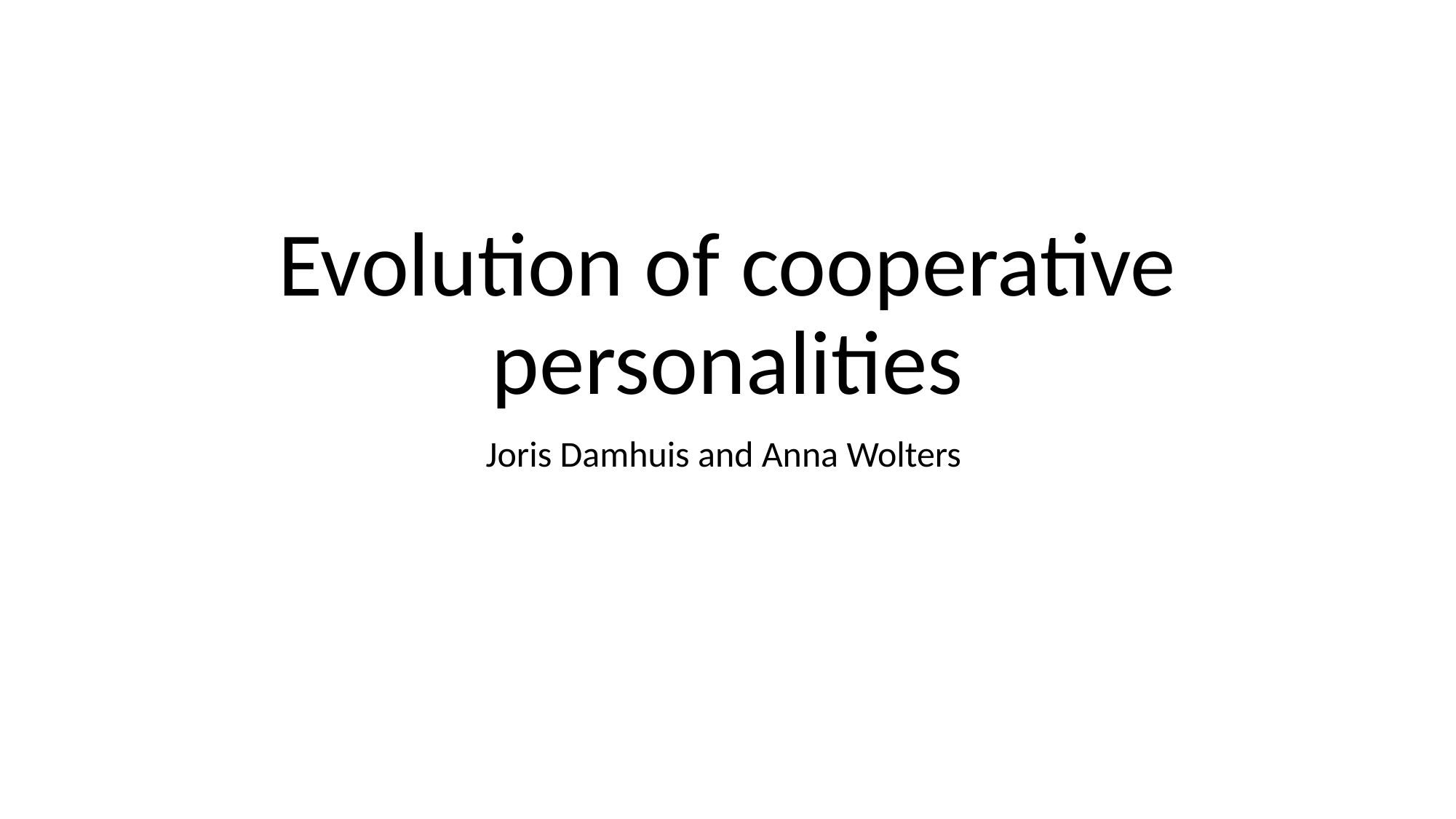

# Evolution of cooperative personalities
Joris Damhuis and Anna Wolters